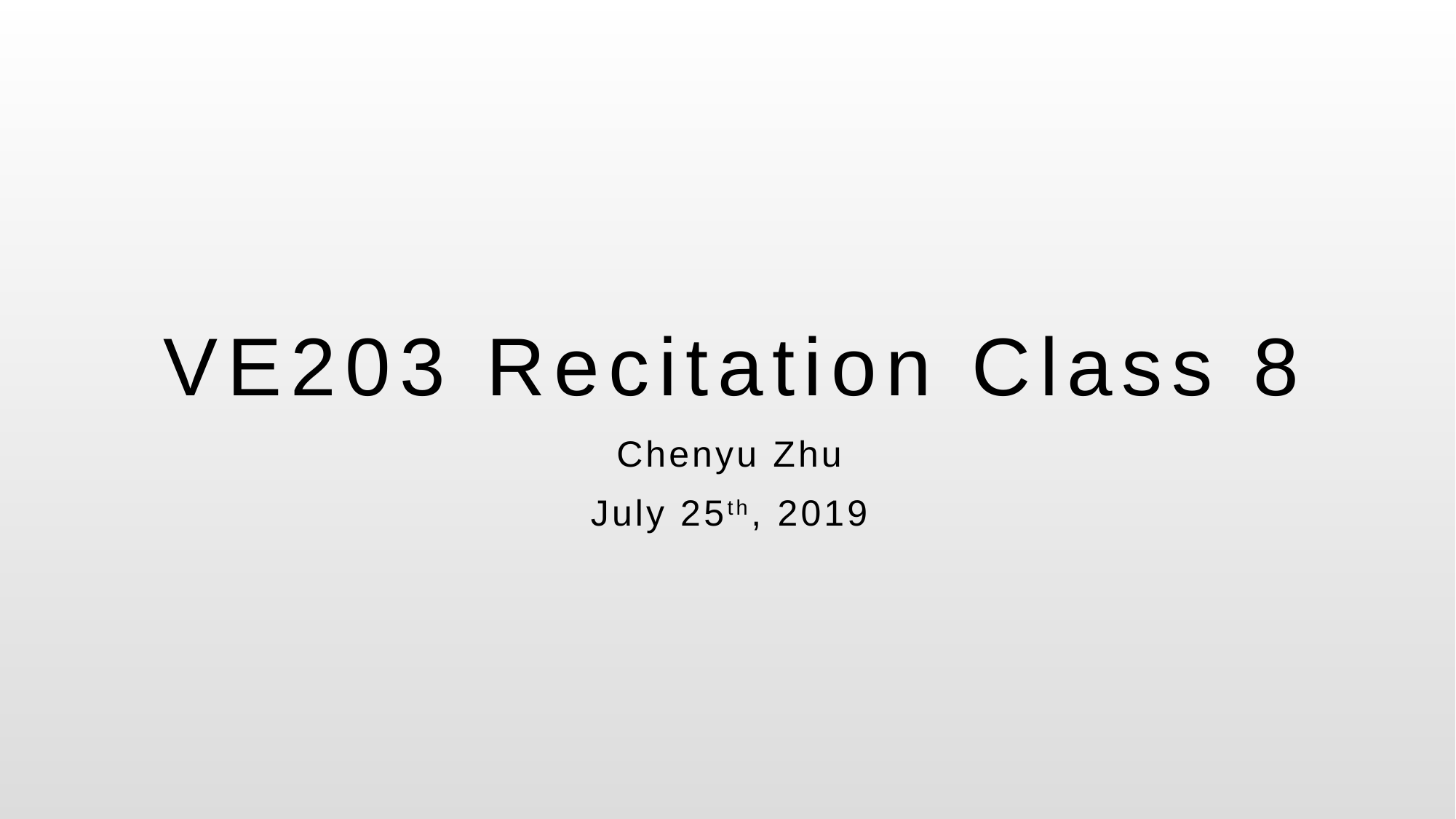

# VE203 Recitation Class 8
Chenyu Zhu
July 25th, 2019